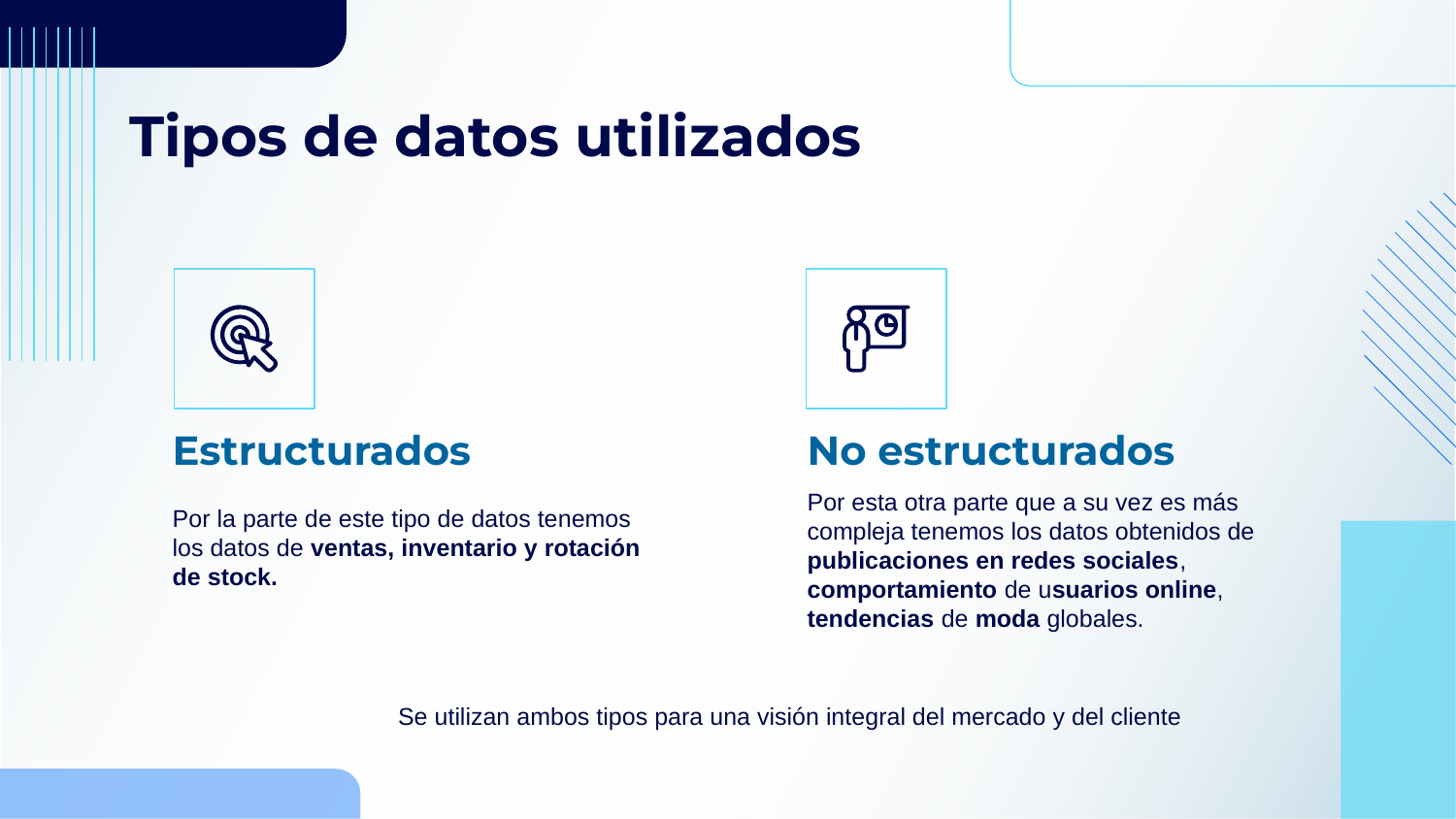

# Tipos de datos utilizados

Estructurados
No estructurados
Por esta otra parte que a su vez es más compleja tenemos los datos obtenidos de publicaciones en redes sociales, comportamiento de usuarios online, tendencias de moda globales.

Por la parte de este tipo de datos tenemos los datos de ventas, inventario y rotación de stock.
Se utilizan ambos tipos para una visión integral del mercado y del cliente